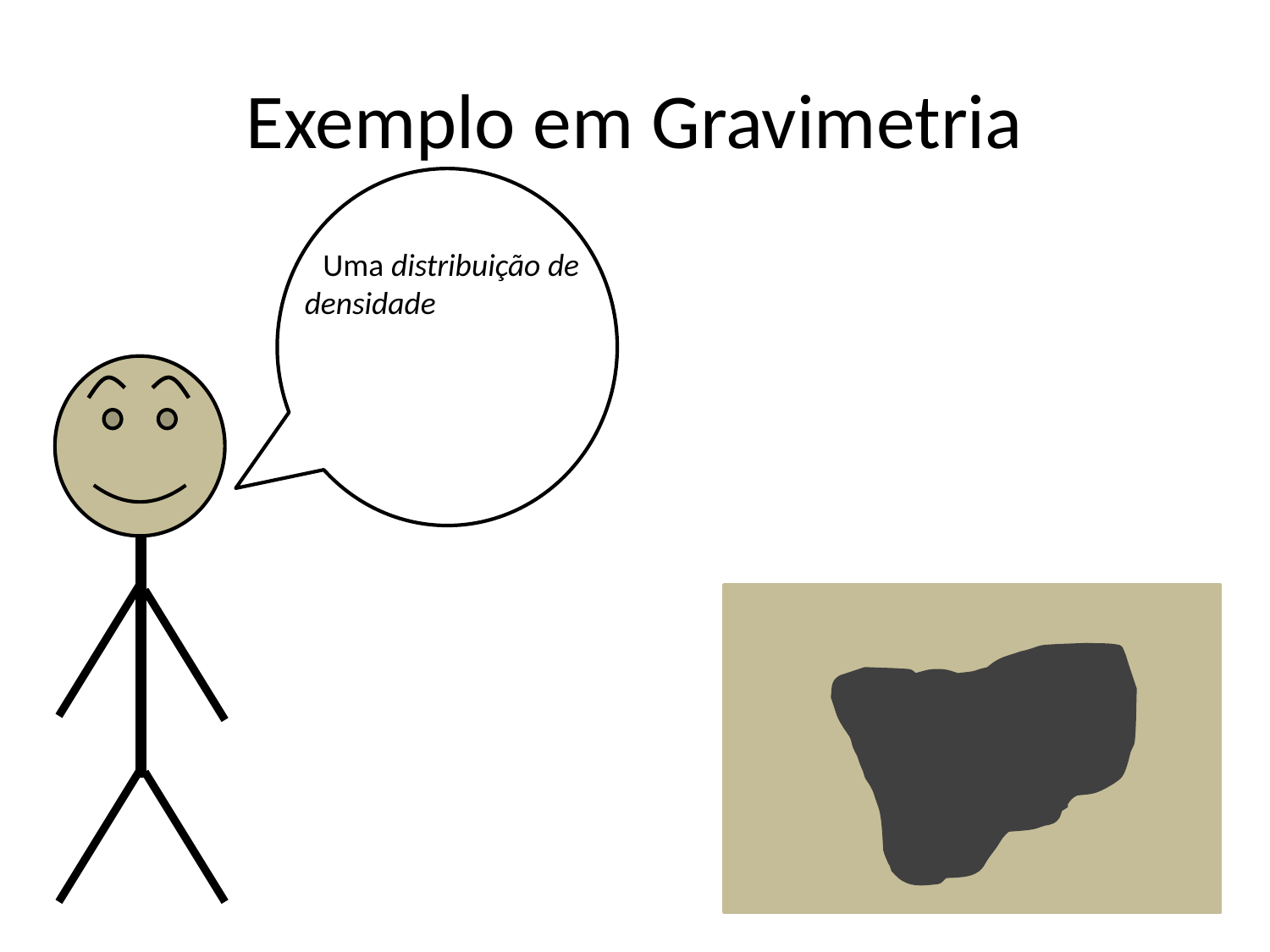

# Exemplo em Gravimetria

Uma distribuição de densidade produz uma alteração na aceleração da gravidade, que pode ser detectada na superfície